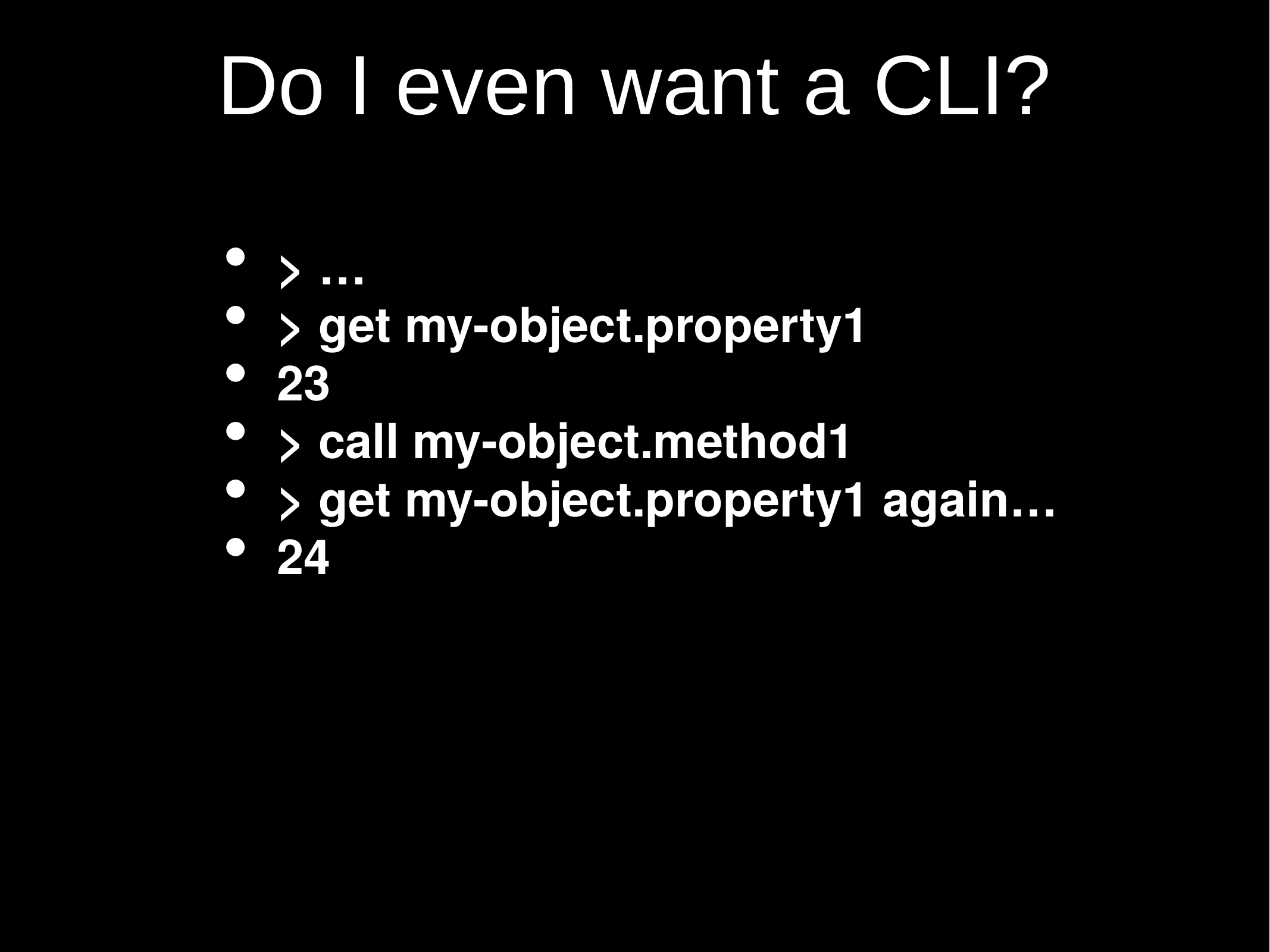

# Do I even want a CLI?
> …
> get my-object.property1
23
> call my-object.method1
> get my-object.property1 again…
24